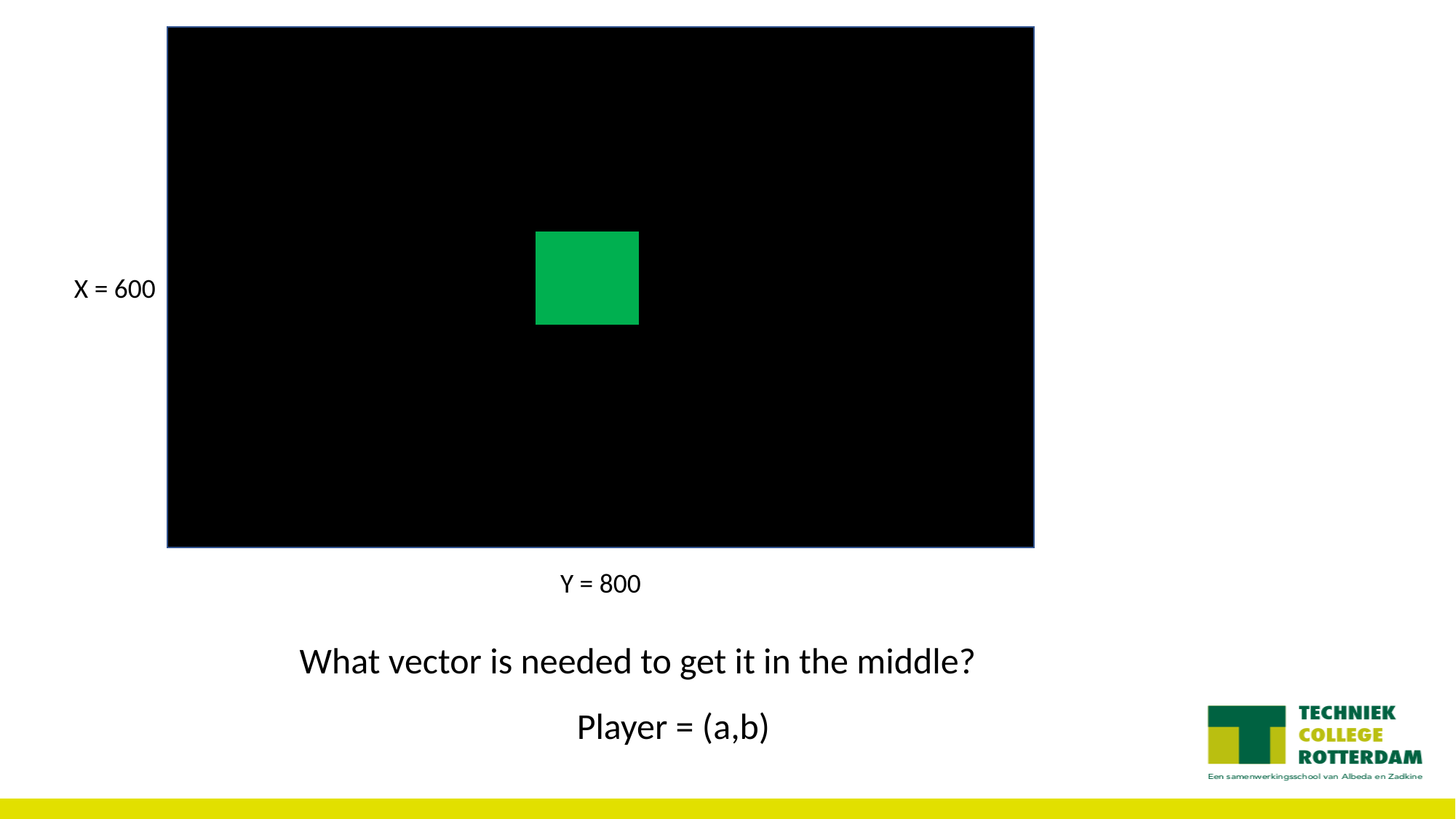

X = 600
Y = 800
What vector is needed to get it in the middle?
Player = (a,b)